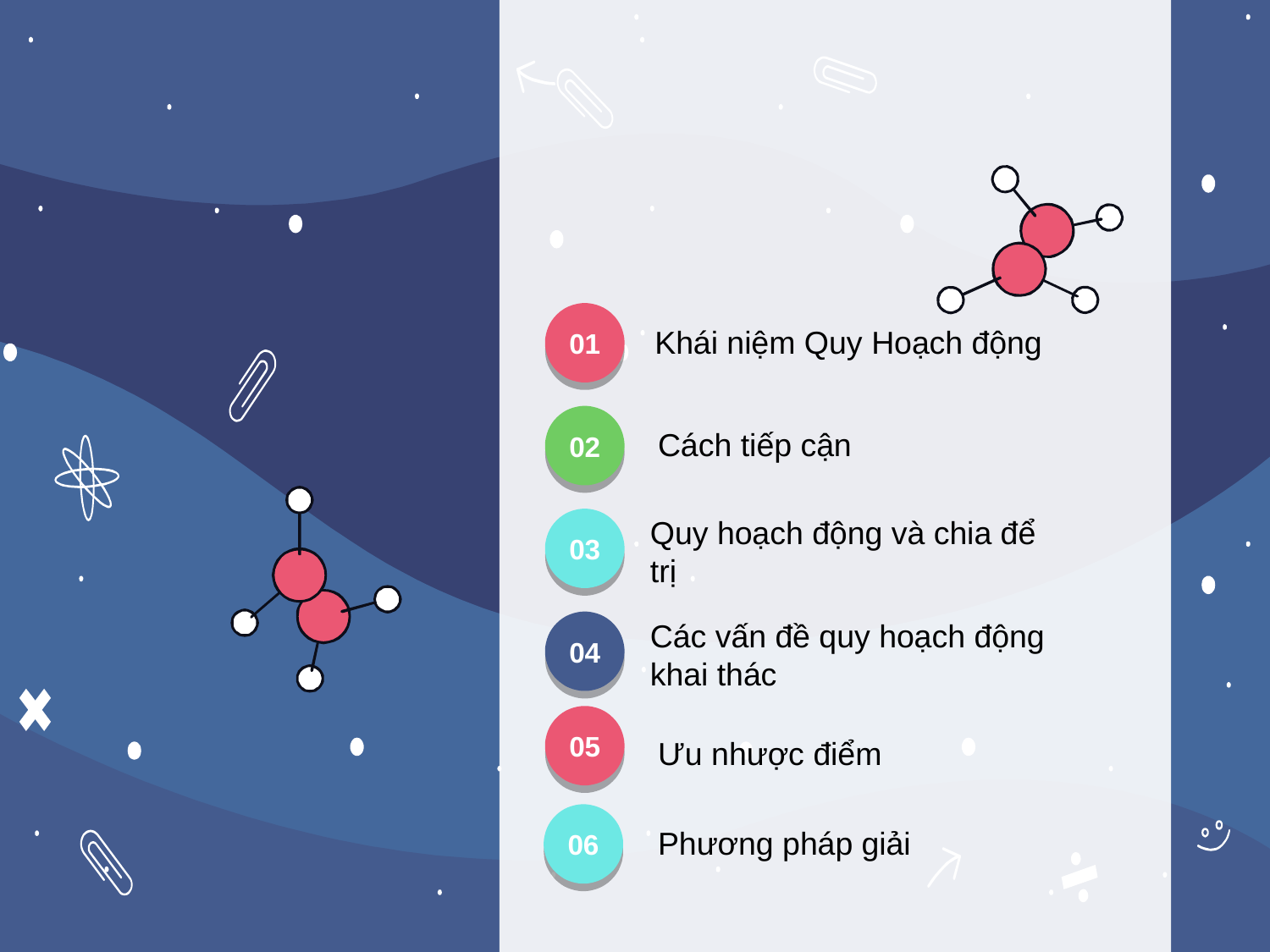

Khái niệm Quy Hoạch động
01

Cách tiếp cận
02

Quy hoạch động và chia để trị

03
Các vấn đề quy hoạch động khai thác

04

05
Ưu nhược điểm

Phương pháp giải
06